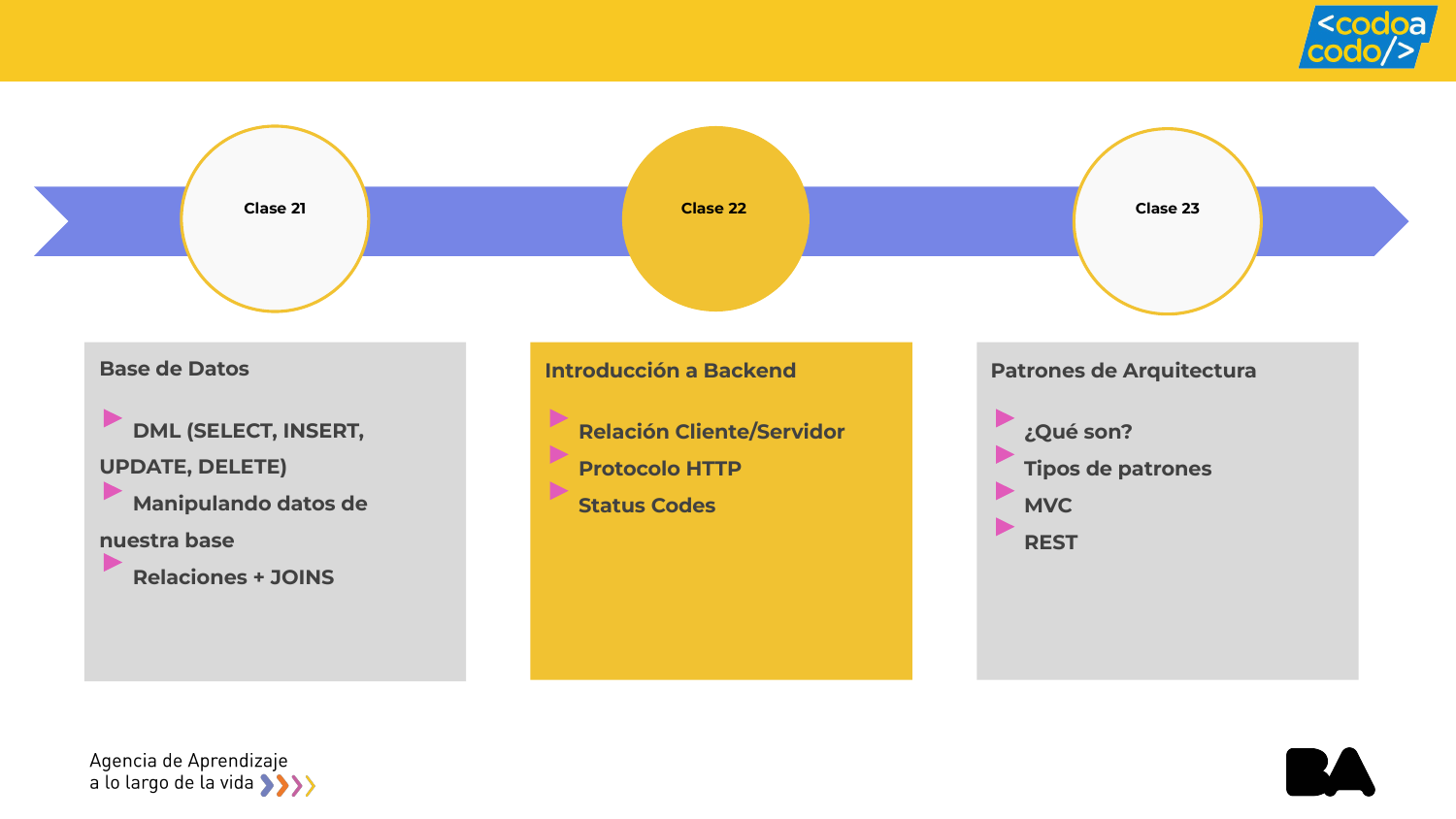

# Clase 21
Clase 22
Clase 23
Base de Datos

      DML (SELECT, INSERT,    UPDATE, DELETE)
      Manipulando datos de nuestra base
      Relaciones + JOINS
Introducción a Backend

      Relación Cliente/Servidor
      Protocolo HTTP
      Status Codes

Patrones de Arquitectura

      ¿Qué son?
      Tipos de patrones
      MVC
      REST